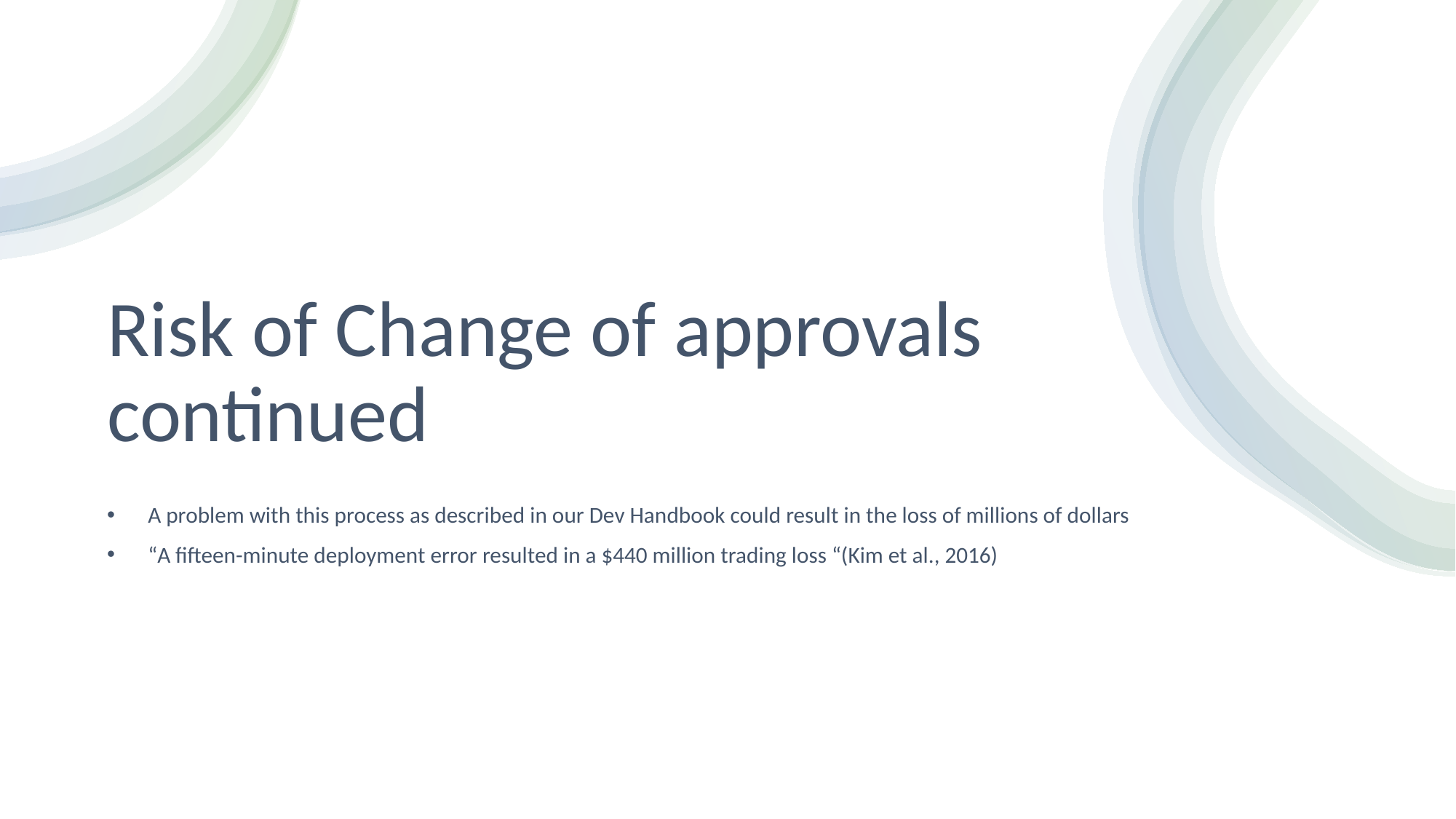

# Risk of Change of approvals continued
A problem with this process as described in our Dev Handbook could result in the loss of millions of dollars
“A fifteen-minute deployment error resulted in a $440 million trading loss “(Kim et al., 2016)